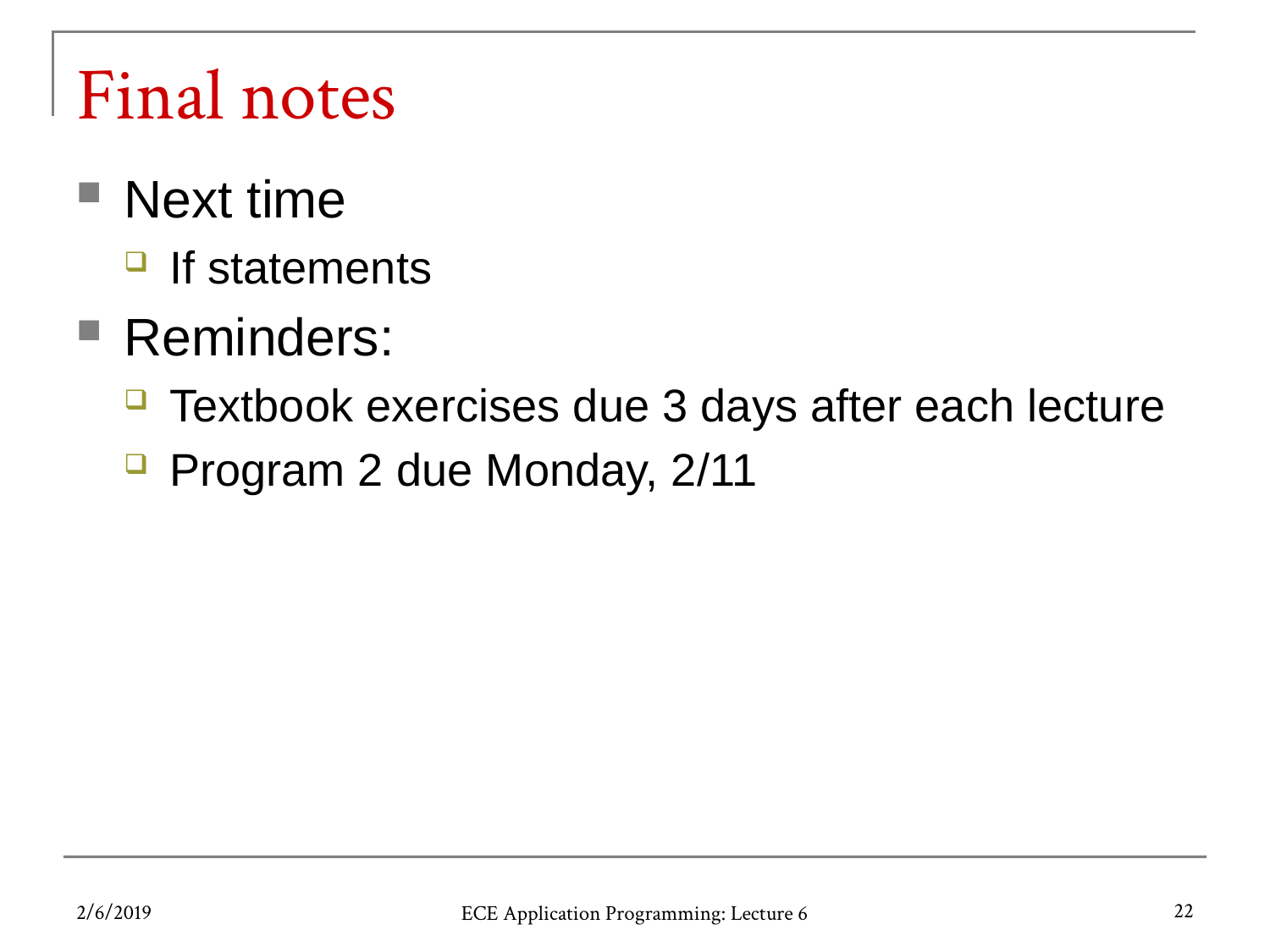

# Final notes
Next time
If statements
Reminders:
Textbook exercises due 3 days after each lecture
Program 2 due Monday, 2/11
2/6/2019
22
ECE Application Programming: Lecture 6